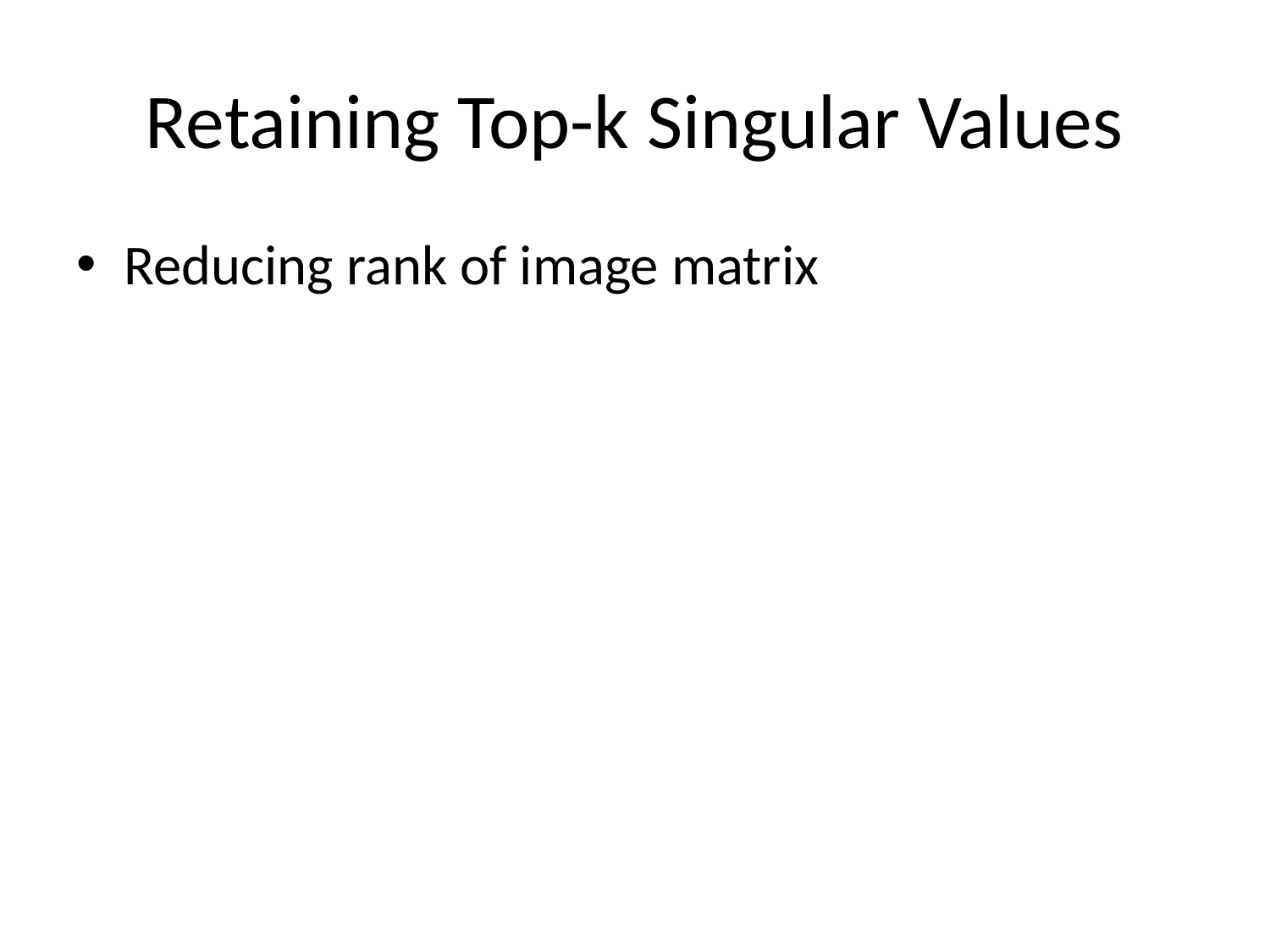

# Retaining Top-k Singular Values
Reducing rank of image matrix